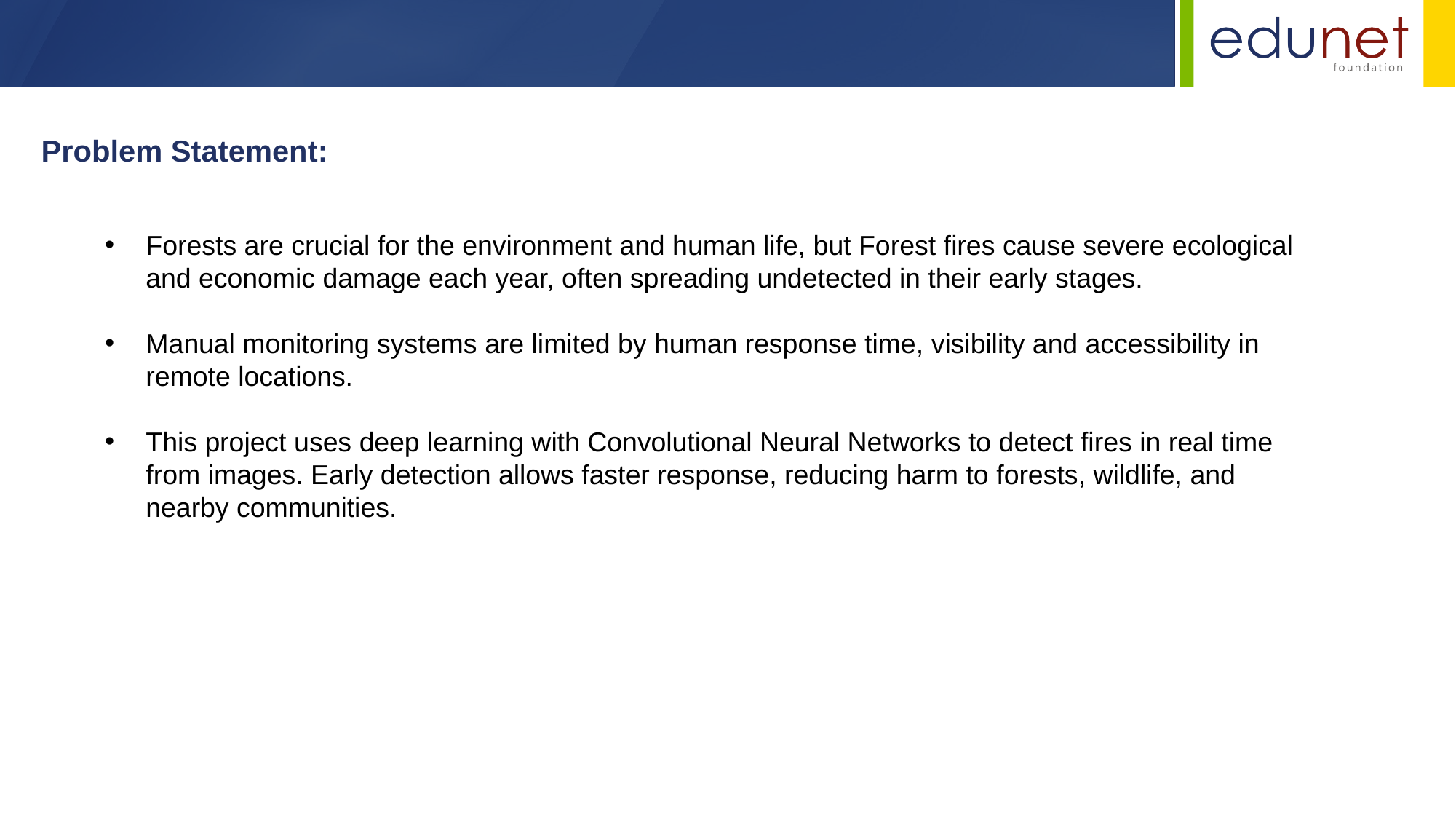

Problem Statement:
Forests are crucial for the environment and human life, but Forest fires cause severe ecological and economic damage each year, often spreading undetected in their early stages.

Manual monitoring systems are limited by human response time, visibility and accessibility in remote locations.

This project uses deep learning with Convolutional Neural Networks to detect fires in real time from images. Early detection allows faster response, reducing harm to forests, wildlife, and nearby communities.